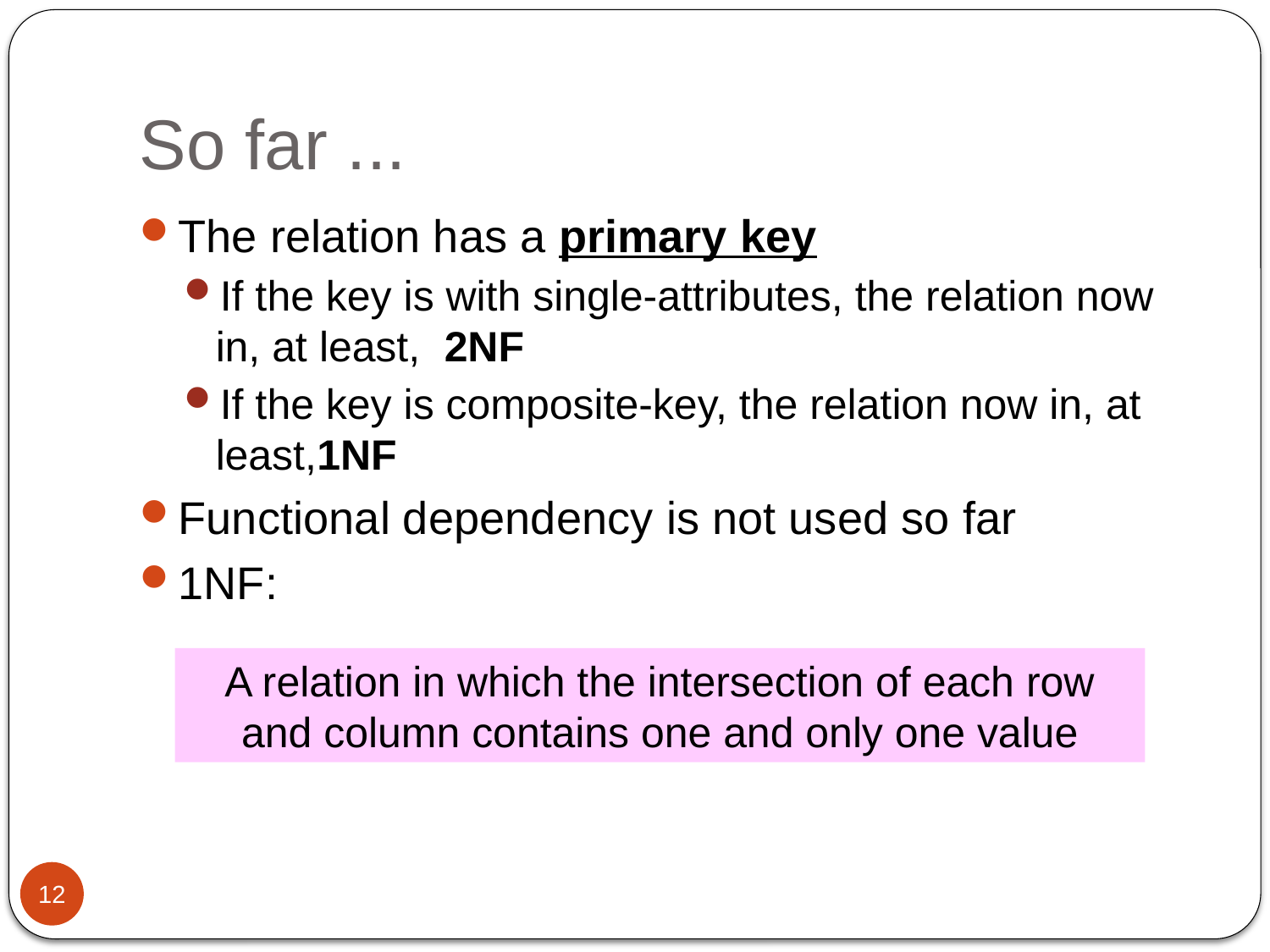

# So far ...
The relation has a primary key
If the key is with single-attributes, the relation now in, at least,  2NF
If the key is composite-key, the relation now in, at least,1NF
Functional dependency is not used so far
1NF:
A relation in which the intersection of each row and column contains one and only one value
12